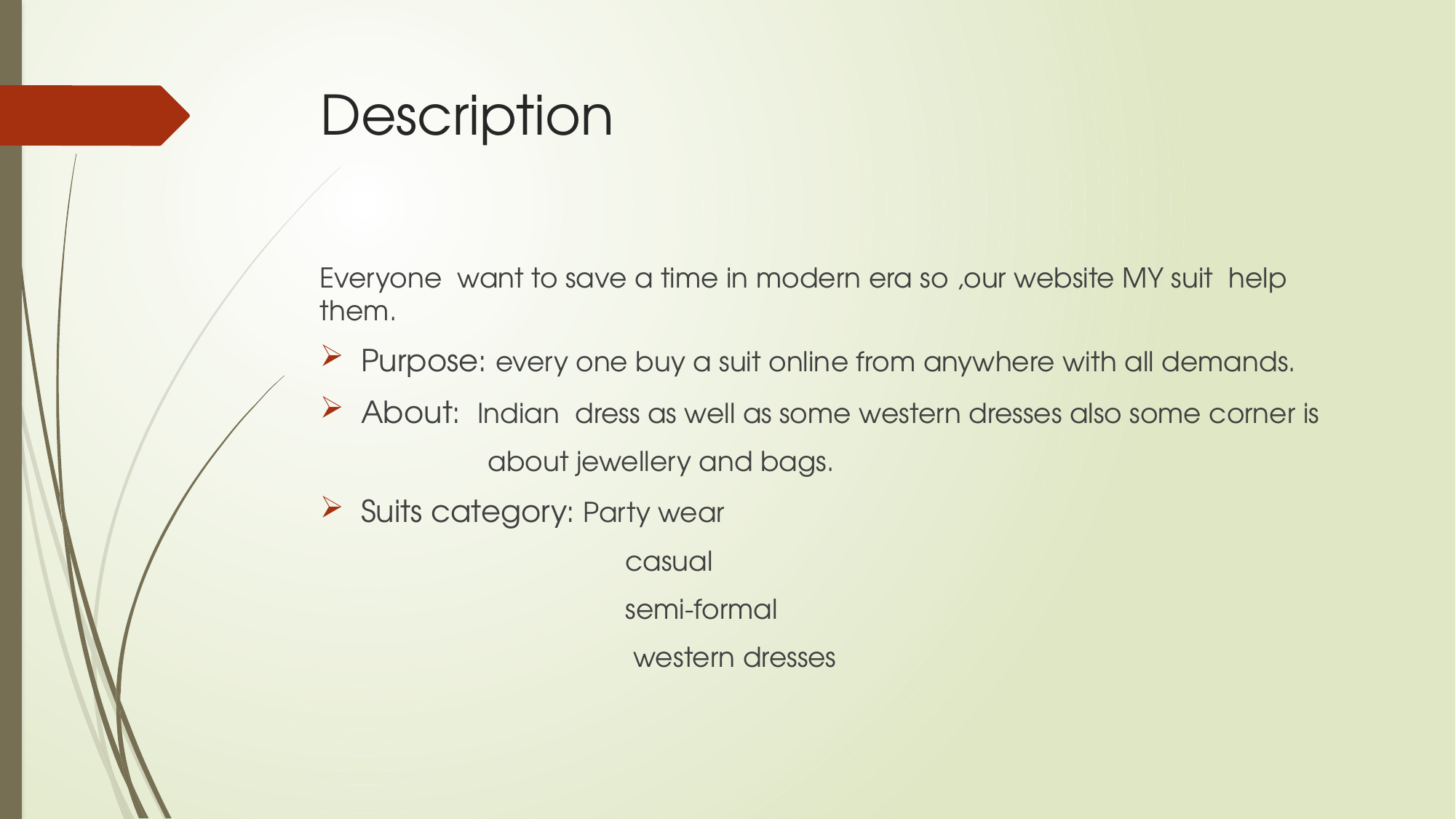

# Description
Everyone  want to save a time in modern era so ,our website MY suit  help them.
Purpose: every one buy a suit online from anywhere with all demands.
About:  Indian  dress as well as some western dresses also some corner is
                      about jewellery and bags.
Suits category: Party wear
                                        casual
                                        semi-formal
                                         western dresses